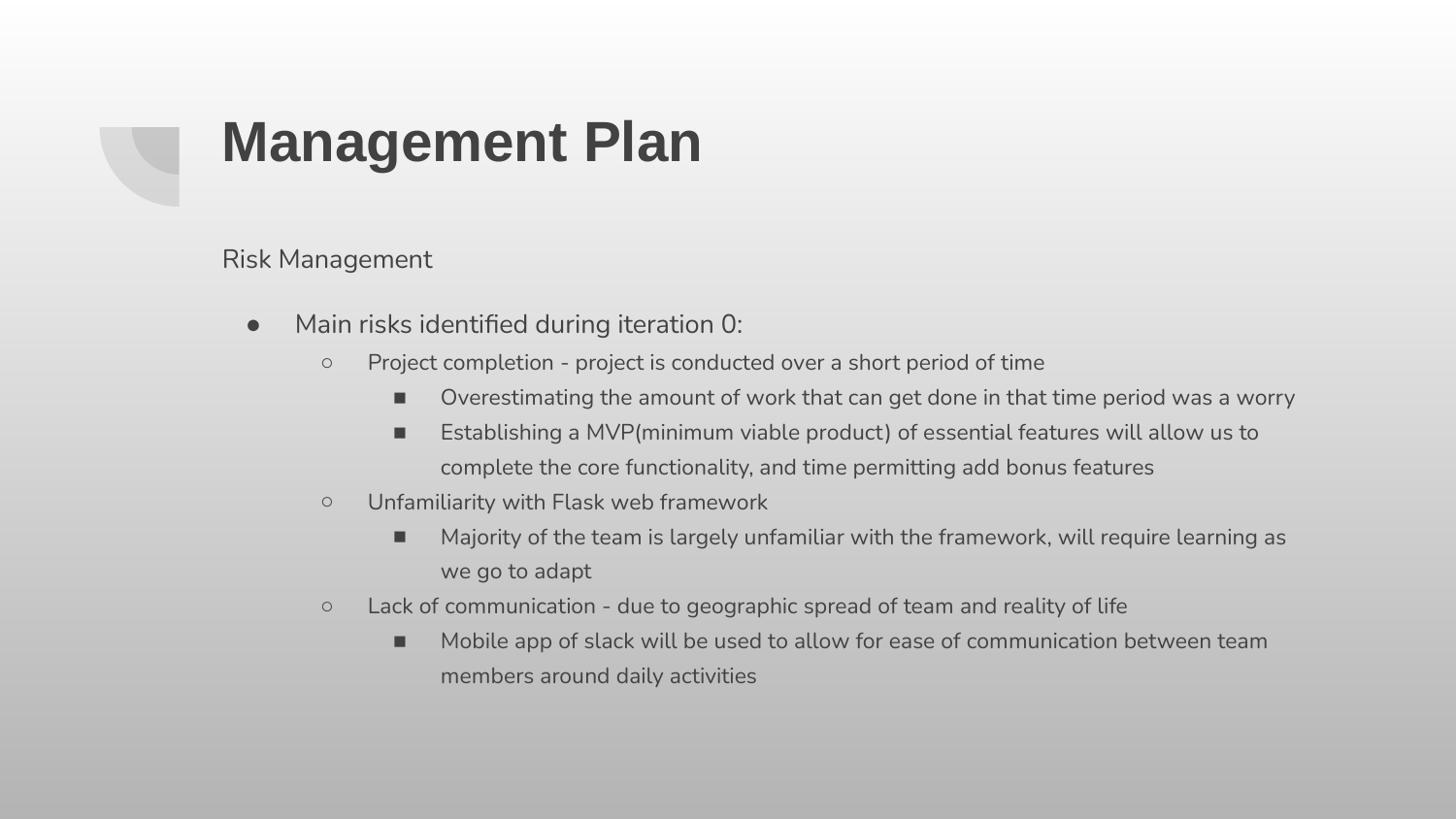

# Management Plan
Risk Management
Main risks identified during iteration 0:
Project completion - project is conducted over a short period of time
Overestimating the amount of work that can get done in that time period was a worry
Establishing a MVP(minimum viable product) of essential features will allow us to complete the core functionality, and time permitting add bonus features
Unfamiliarity with Flask web framework
Majority of the team is largely unfamiliar with the framework, will require learning as we go to adapt
Lack of communication - due to geographic spread of team and reality of life
Mobile app of slack will be used to allow for ease of communication between team members around daily activities